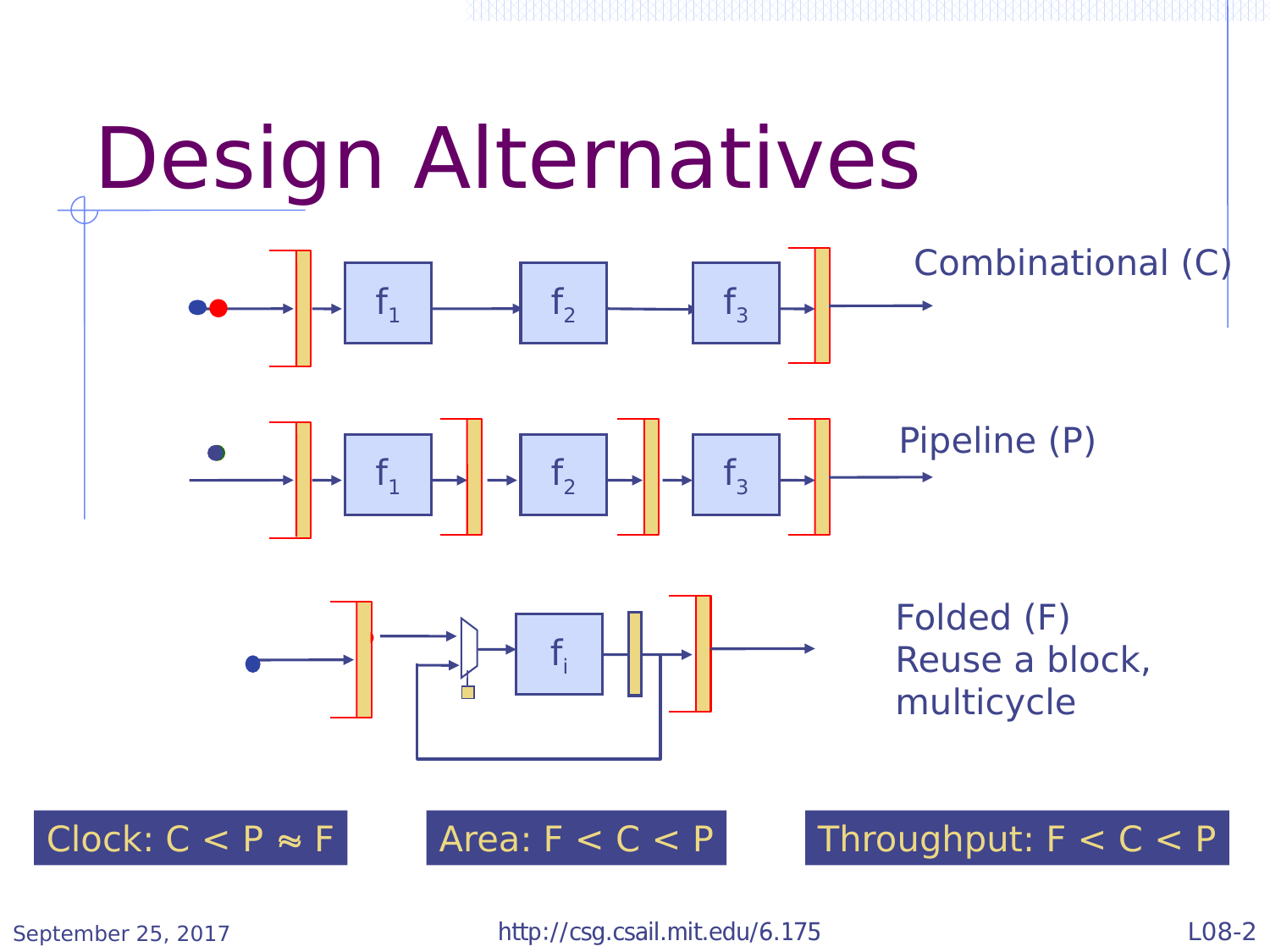

# Design Alternatives
Combinational (C)

f1
f2
f3

Pipeline (P)

f1
f2
f3

Folded (F)
Reuse a block,
multicycle

fi

Clock?
Area?
Throughput?
Clock: C < P ≈ F
Area: F < C < P
Throughput: F < C < P
September 25, 2017
http://csg.csail.mit.edu/6.175
L08-2